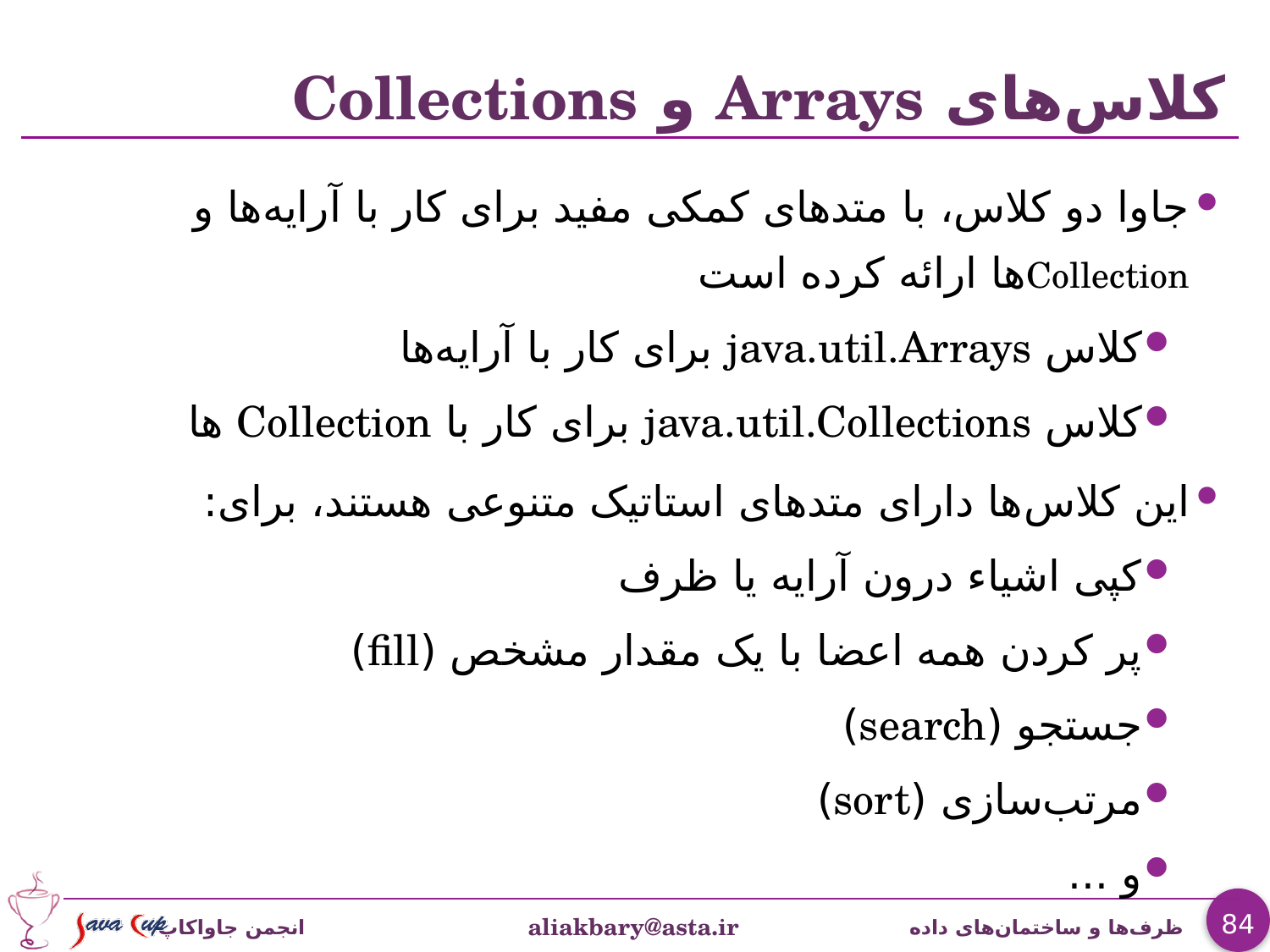

# کلاس‌های Arrays و Collections
جاوا دو کلاس، با متدهای کمکی مفید برای کار با آرایه‌ها و Collection‌ها ارائه کرده است
کلاس java.util.Arrays برای کار با آرایه‌ها
کلاس java.util.Collections برای کار با Collection ها
این کلاس‌ها دارای متدهای استاتیک متنوعی هستند، برای:
کپی اشیاء درون آرایه یا ظرف
پر کردن همه اعضا با یک مقدار مشخص (fill)
جستجو (search)
مرتب‌سازی (sort)
و ...